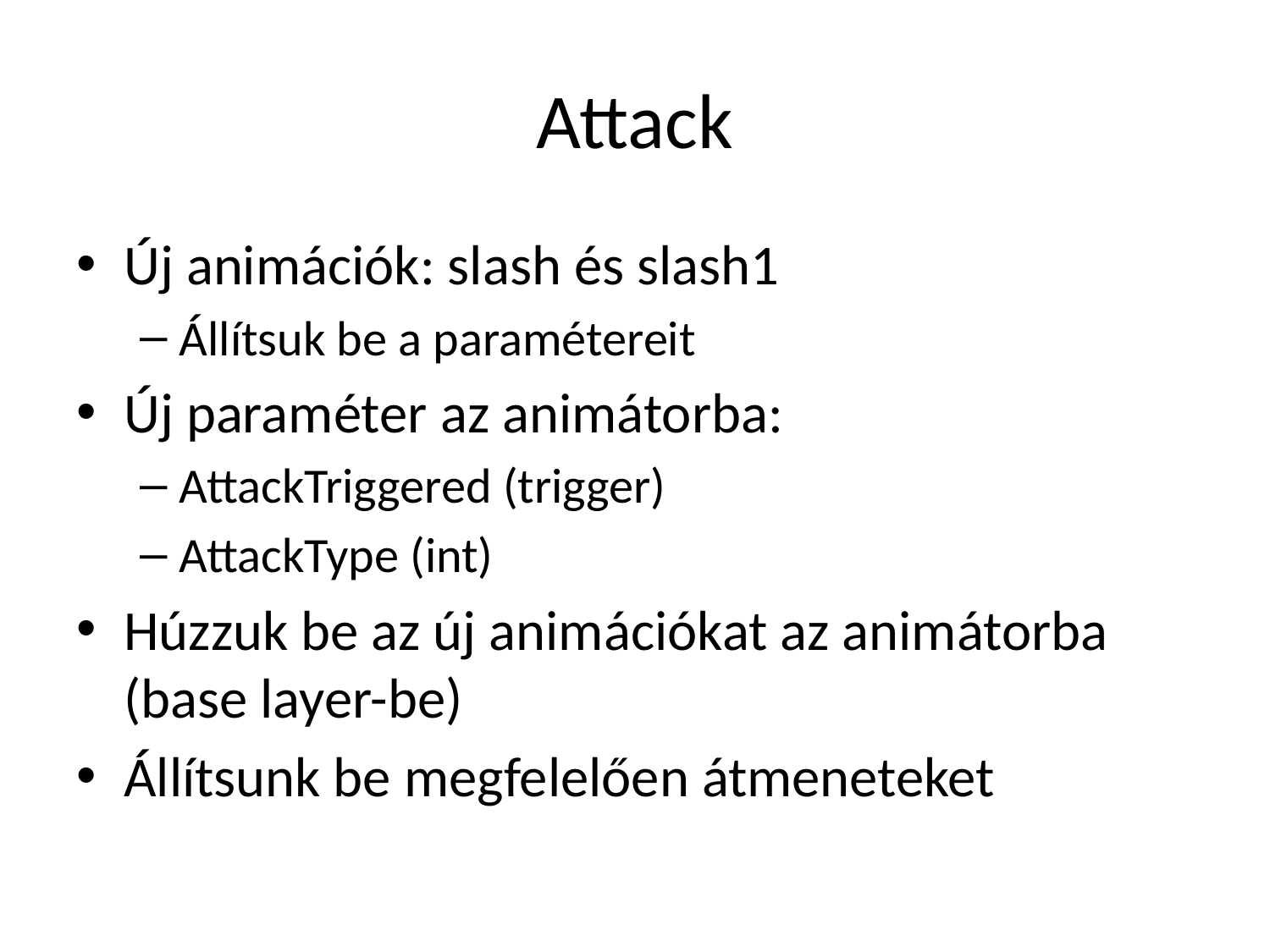

# Attack
Új animációk: slash és slash1
Állítsuk be a paramétereit
Új paraméter az animátorba:
AttackTriggered (trigger)
AttackType (int)
Húzzuk be az új animációkat az animátorba (base layer-be)
Állítsunk be megfelelően átmeneteket